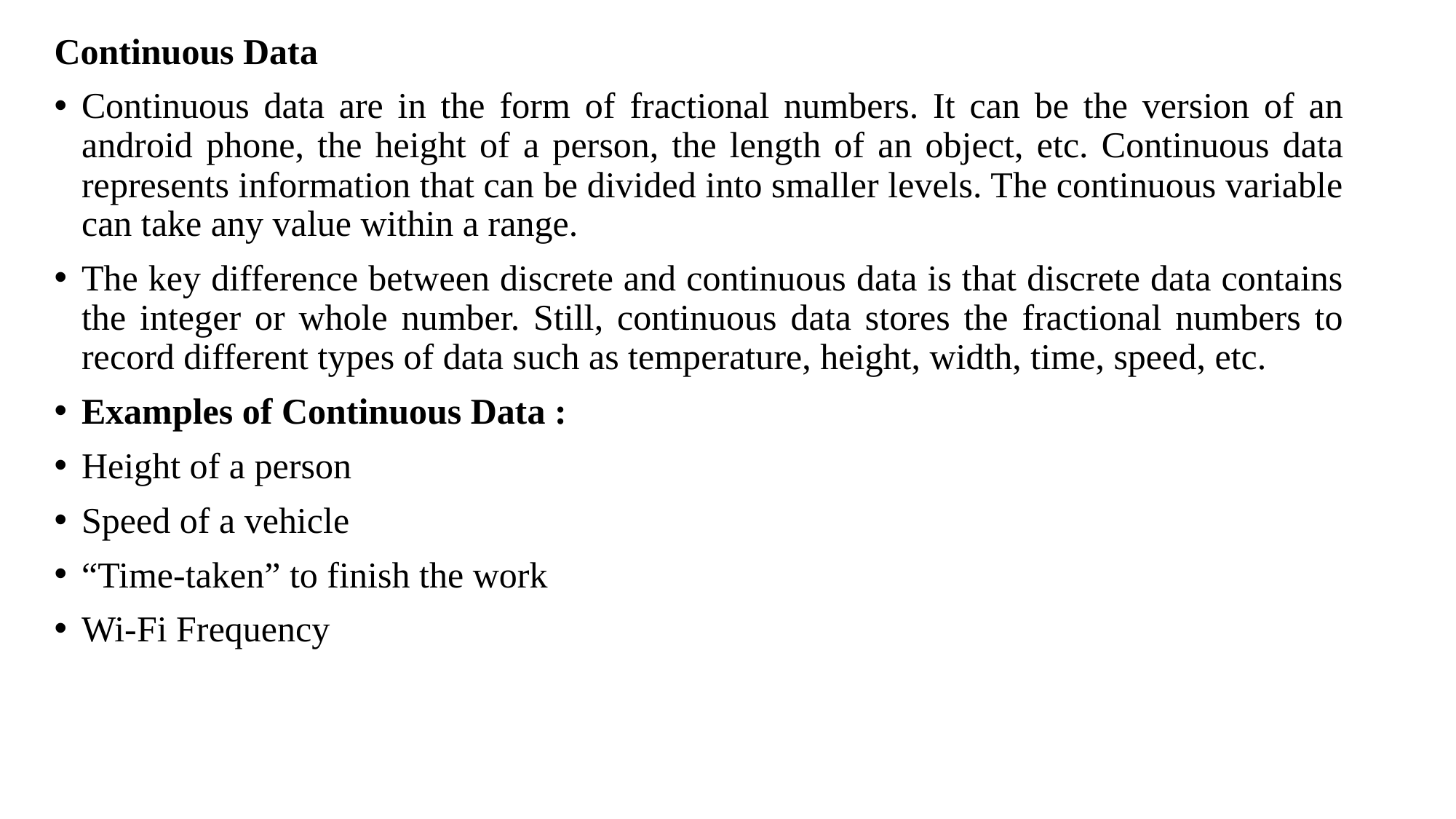

Continuous Data
Continuous data are in the form of fractional numbers. It can be the version of an android phone, the height of a person, the length of an object, etc. Continuous data represents information that can be divided into smaller levels. The continuous variable can take any value within a range.
The key difference between discrete and continuous data is that discrete data contains the integer or whole number. Still, continuous data stores the fractional numbers to record different types of data such as temperature, height, width, time, speed, etc.
Examples of Continuous Data :
Height of a person
Speed of a vehicle
“Time-taken” to finish the work
Wi-Fi Frequency